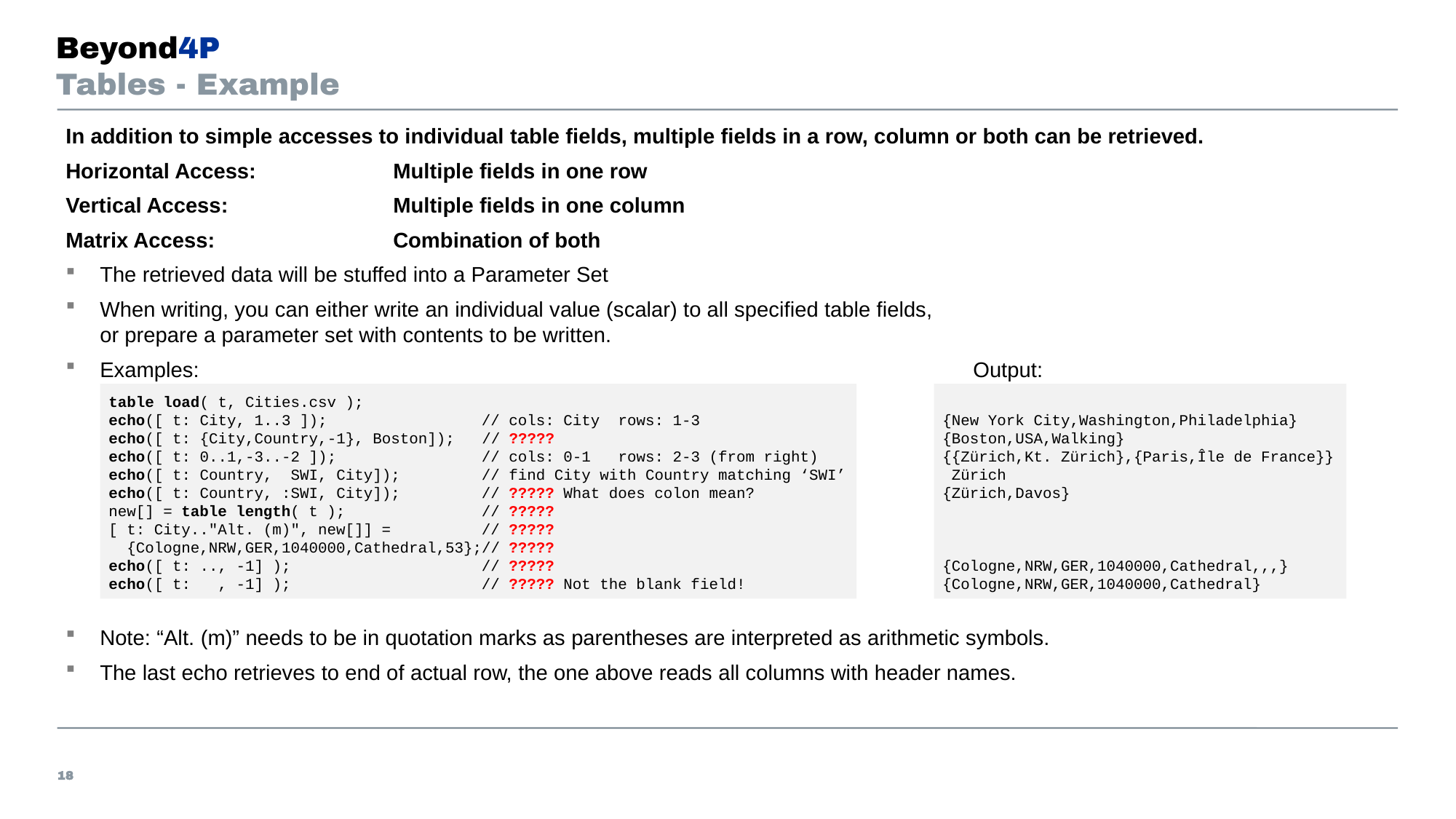

# Beyond4P Tables - Example
In addition to simple accesses to individual table fields, multiple fields in a row, column or both can be retrieved.
Horizontal Access:  		Multiple fields in one row
Vertical Access:		Multiple fields in one column
Matrix Access:		Combination of both
The retrieved data will be stuffed into a Parameter Set
When writing, you can either write an individual value (scalar) to all specified table fields,
or prepare a parameter set with contents to be written.
Examples:				Output:

Note: “Alt. (m)” needs to be in quotation marks as parentheses are interpreted as arithmetic symbols.
The last echo retrieves to end of actual row, the one above reads all columns with header names.

table load( t, Cities.csv );
echo([ t: City, 1..3 ]);	     // cols: City  rows: 1-3
echo([ t: {City,Country,-1}, Boston]);   // ?????
echo([ t: 0..1,-3..-2 ]);	     // cols: 0-1   rows: 2-3 (from right)
echo([ t: Country,  SWI, City]);	     // find City with Country matching ‘SWI’
echo([ t: Country, :SWI, City]); 	     // ????? What does colon mean?
new[] = table length( t );	     // ?????
[ t: City.."Alt. (m)", new[]] =	     // ?????
  {Cologne,NRW,GER,1040000,Cathedral,53};// ?????
echo([ t: .., -1] );		     // ?????
echo([ t:   , -1] ); 		     // ????? Not the blank field!

{New York City,Washington,Philadelphia}
{Boston,USA,Walking}
{{Zürich,Kt. Zürich},{Paris,Île de France}}
 Zürich
{Zürich,Davos}

{Cologne,NRW,GER,1040000,Cathedral,,,}
{Cologne,NRW,GER,1040000,Cathedral}